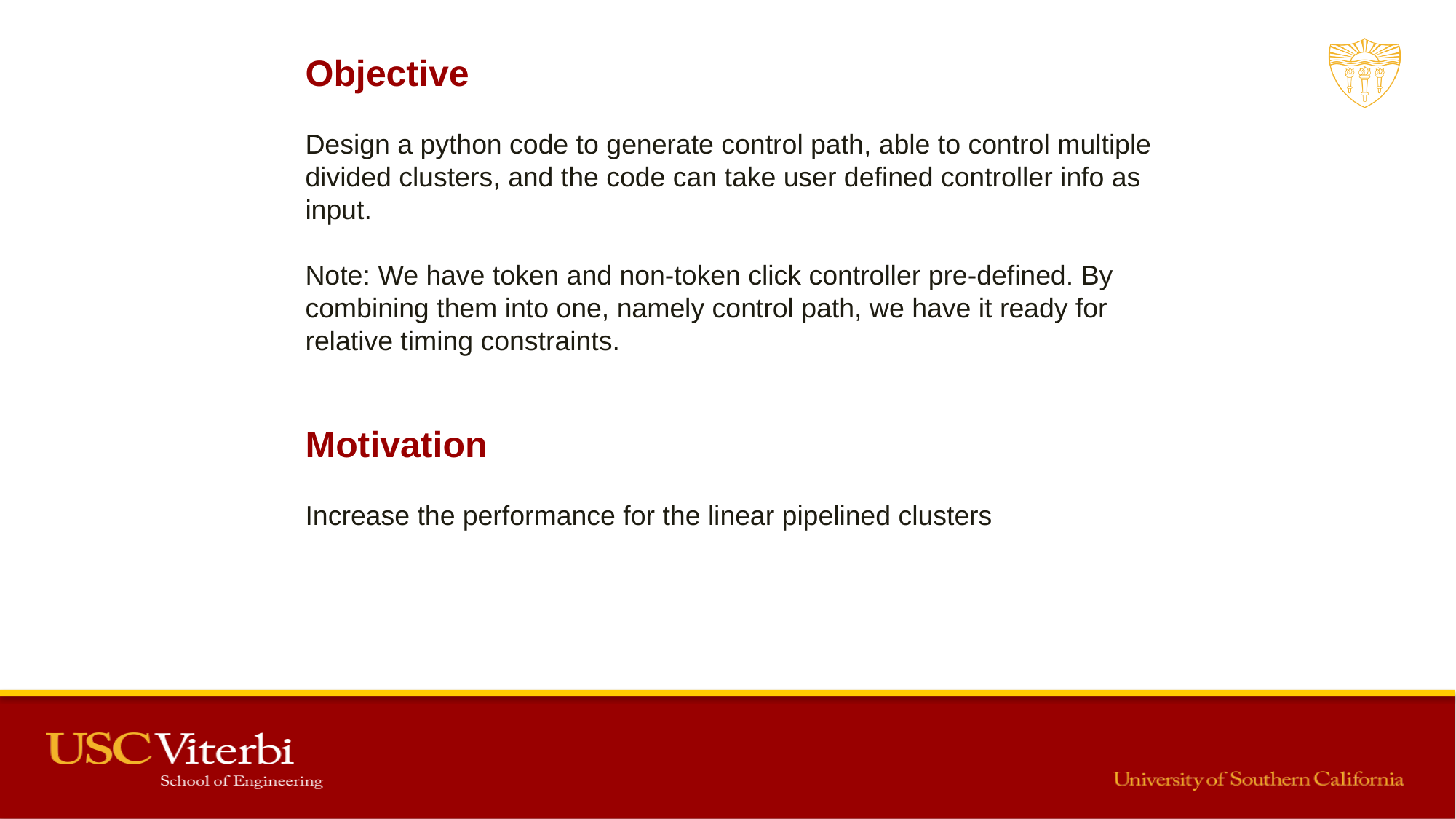

Objective

Design a python code to generate control path, able to control multiple divided clusters, and the code can take user defined controller info as input.

Note: We have token and non-token click controller pre-defined. By combining them into one, namely control path, we have it ready for relative timing constraints.

Motivation

Increase the performance for the linear pipelined clusters